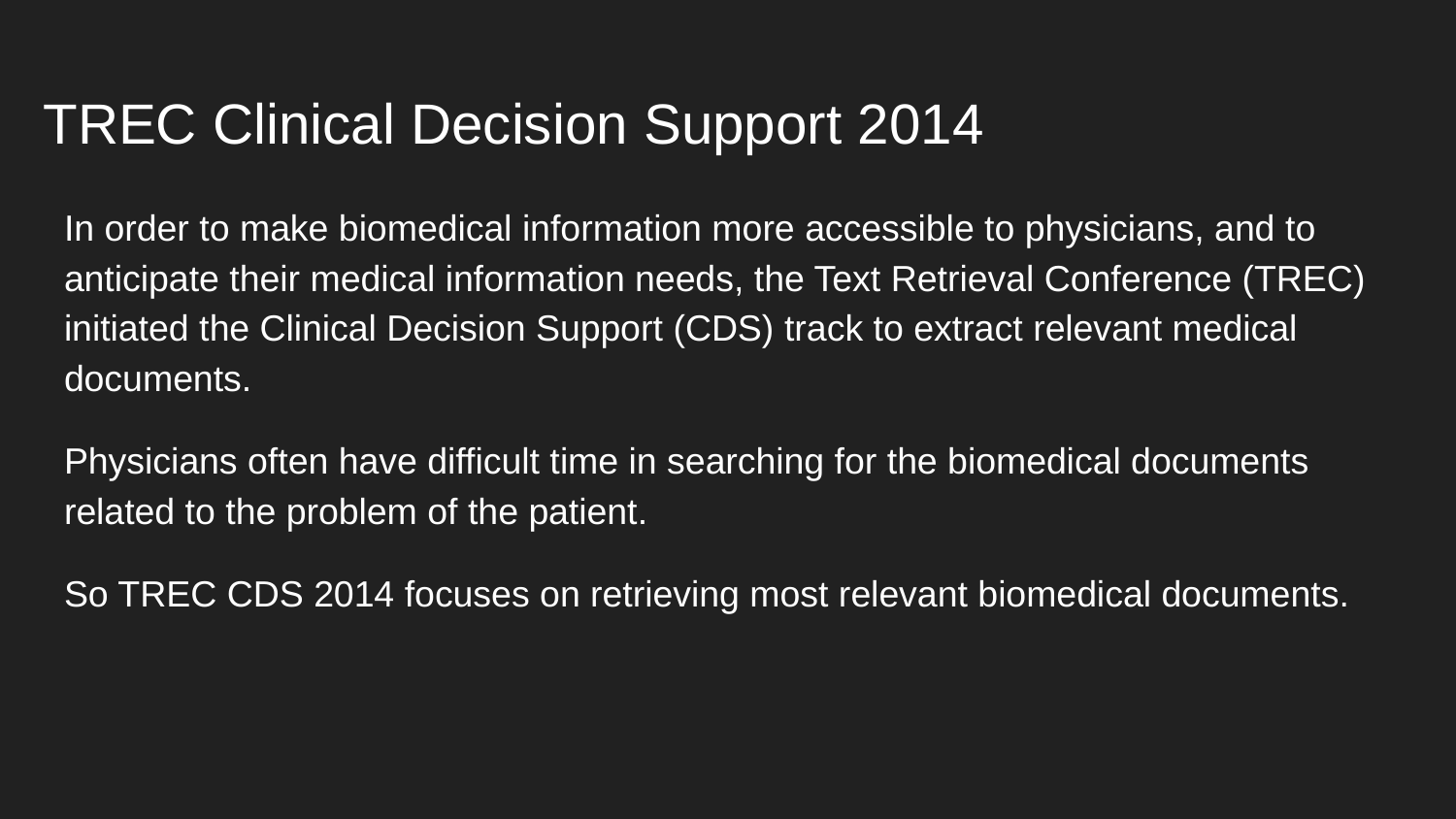

# TREC Clinical Decision Support 2014
In order to make biomedical information more accessible to physicians, and to anticipate their medical information needs, the Text Retrieval Conference (TREC) initiated the Clinical Decision Support (CDS) track to extract relevant medical documents.
Physicians often have difficult time in searching for the biomedical documents related to the problem of the patient.
So TREC CDS 2014 focuses on retrieving most relevant biomedical documents.